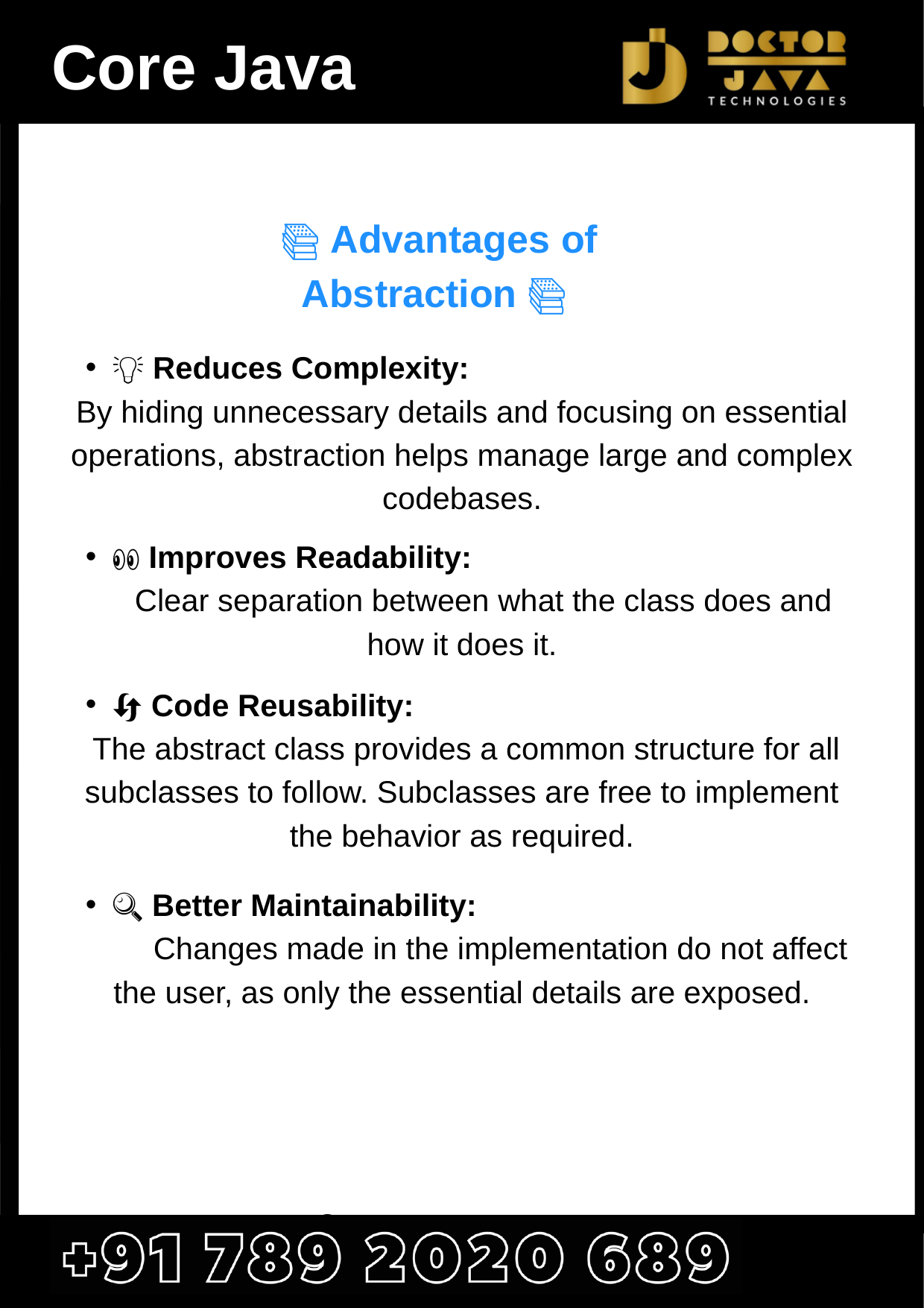

Core Java

 📚 Advantages of Abstraction 📚
💡 Reduces Complexity:
By hiding unnecessary details and focusing on essential operations, abstraction helps manage large and complex codebases.

👀 Improves Readability:
     Clear separation between what the class does and how it does it.

🔄 Code Reusability:
 The abstract class provides a common structure for all subclasses to follow. Subclasses are free to implement the behavior as required.

🔍 Better Maintainability:
         Changes made in the implementation do not affect the user, as only the essential details are exposed.